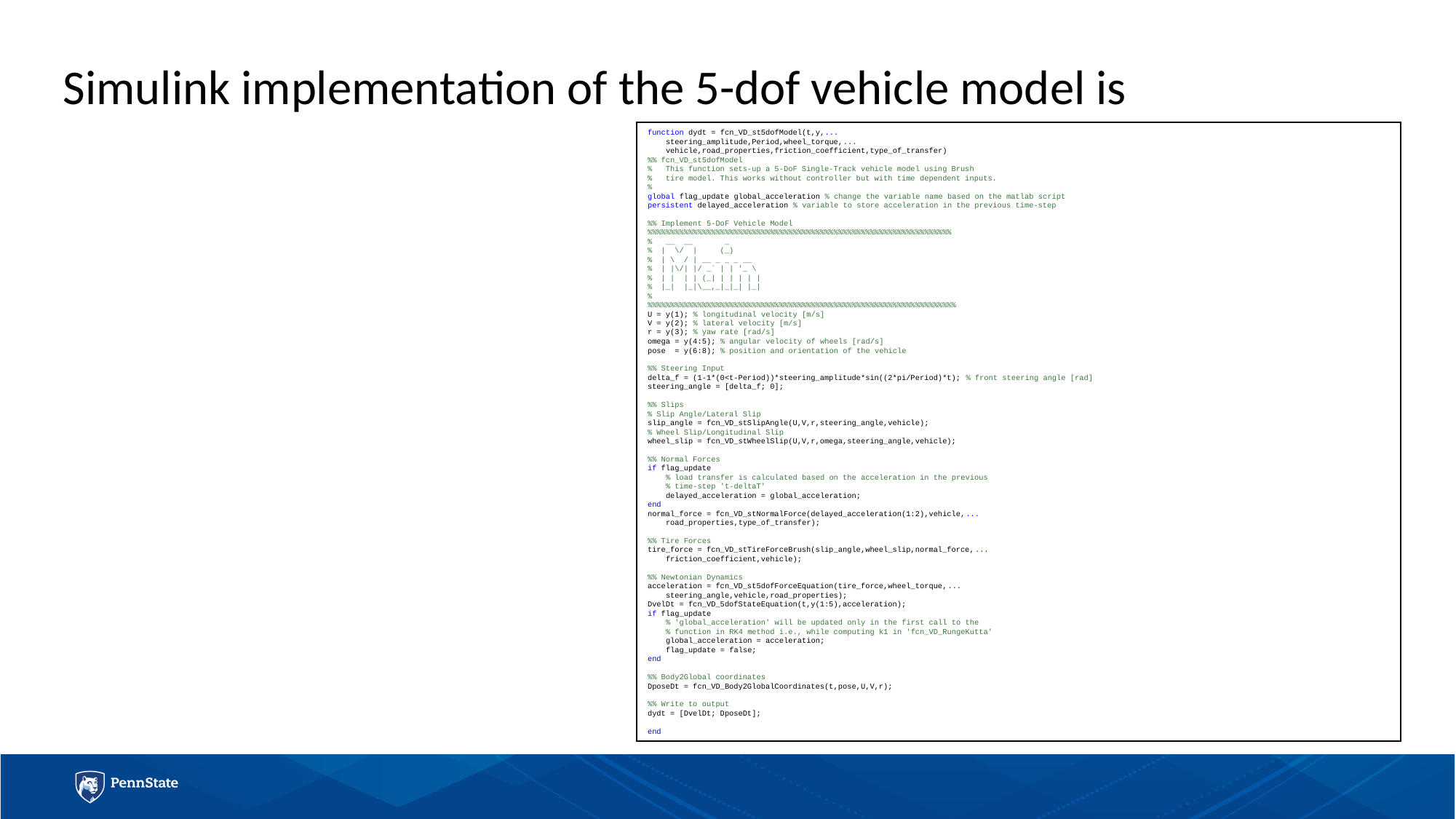

# Simulink implementation of the 5-dof vehicle model is
function dydt = fcn_VD_st5dofModel(t,y,...
    steering_amplitude,Period,wheel_torque,...
    vehicle,road_properties,friction_coefficient,type_of_transfer)
%% fcn_VD_st5dofModel
%   This function sets-up a 5-DoF Single-Track vehicle model using Brush
%   tire model. This works without controller but with time dependent inputs.
%
global flag_update global_acceleration % change the variable name based on the matlab script
persistent delayed_acceleration % variable to store acceleration in the previous time-step

%% Implement 5-DoF Vehicle Model
%%%%%%%%%%%%%%%%%%%%%%%%%%%%%%%%%%%%%%%%%%%%%%%%%%%%%%%%%%%%%%%%%%%
%   __  __       _
%  |  \/  |     (_)
%  | \  / | __ _ _ _ __
%  | |\/| |/ _` | | '_ \
%  | |  | | (_| | | | | |
%  |_|  |_|\__,_|_|_| |_|
%
%%%%%%%%%%%%%%%%%%%%%%%%%%%%%%%%%%%%%%%%%%%%%%%%%%%%%%%%%%%%%%%%%%%%
U = y(1); % longitudinal velocity [m/s]
V = y(2); % lateral velocity [m/s]
r = y(3); % yaw rate [rad/s]
omega = y(4:5); % angular velocity of wheels [rad/s]
pose  = y(6:8); % position and orientation of the vehicle

%% Steering Input
delta_f = (1-1*(0<t-Period))*steering_amplitude*sin((2*pi/Period)*t); % front steering angle [rad]
steering_angle = [delta_f; 0];

%% Slips
% Slip Angle/Lateral Slip
slip_angle = fcn_VD_stSlipAngle(U,V,r,steering_angle,vehicle);
% Wheel Slip/Longitudinal Slip
wheel_slip = fcn_VD_stWheelSlip(U,V,r,omega,steering_angle,vehicle);

%% Normal Forces
if flag_update
    % load transfer is calculated based on the acceleration in the previous
    % time-step 't-deltaT'
    delayed_acceleration = global_acceleration;
end
normal_force = fcn_VD_stNormalForce(delayed_acceleration(1:2),vehicle,...
    road_properties,type_of_transfer);

%% Tire Forces
tire_force = fcn_VD_stTireForceBrush(slip_angle,wheel_slip,normal_force,...
    friction_coefficient,vehicle);

%% Newtonian Dynamics
acceleration = fcn_VD_st5dofForceEquation(tire_force,wheel_torque,...
    steering_angle,vehicle,road_properties);
DvelDt = fcn_VD_5dofStateEquation(t,y(1:5),acceleration);
if flag_update
    % 'global_acceleration' will be updated only in the first call to the
    % function in RK4 method i.e., while computing k1 in 'fcn_VD_RungeKutta'
    global_acceleration = acceleration;
    flag_update = false;
end

%% Body2Global coordinates
DposeDt = fcn_VD_Body2GlobalCoordinates(t,pose,U,V,r);

%% Write to output
dydt = [DvelDt; DposeDt];

end